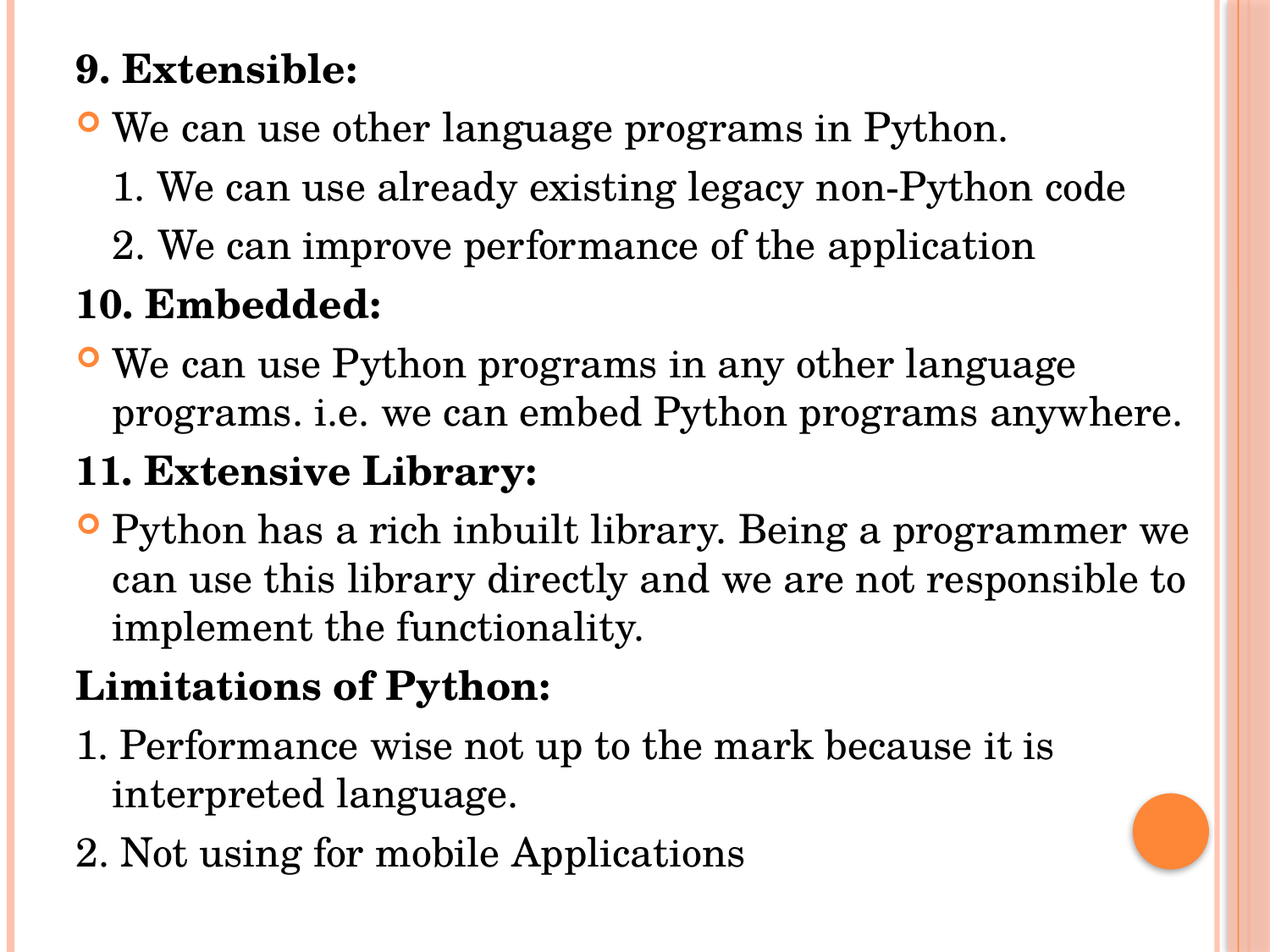

9. Extensible:
We can use other language programs in Python.
	1. We can use already existing legacy non-Python code
	2. We can improve performance of the application
10. Embedded:
We can use Python programs in any other language programs. i.e. we can embed Python programs anywhere.
11. Extensive Library:
Python has a rich inbuilt library. Being a programmer we can use this library directly and we are not responsible to implement the functionality.
Limitations of Python:
1. Performance wise not up to the mark because it is interpreted language.
2. Not using for mobile Applications